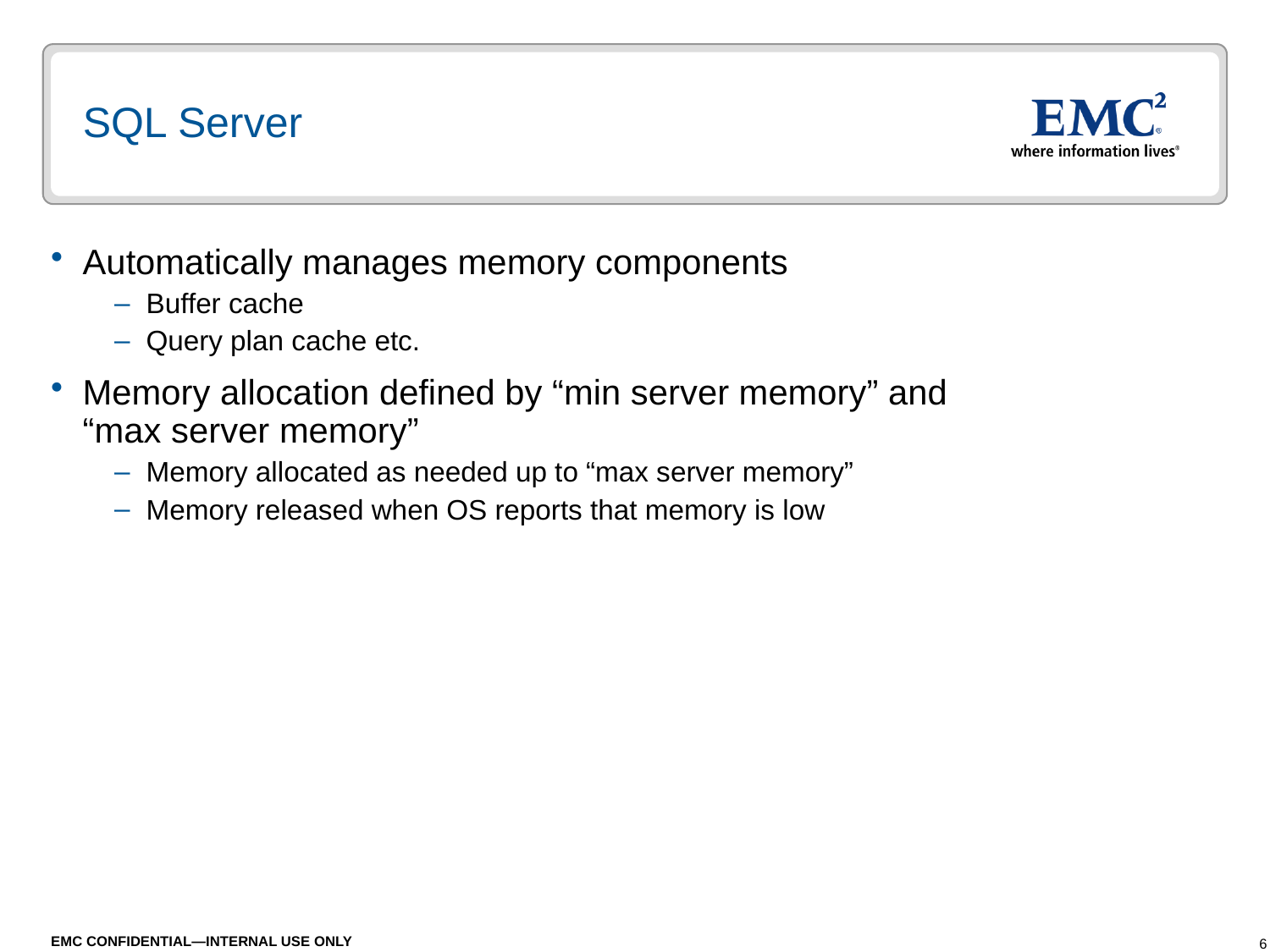

# SQL Server
Automatically manages memory components
Buffer cache
Query plan cache etc.
Memory allocation defined by “min server memory” and
“max server memory”
Memory allocated as needed up to “max server memory”
Memory released when OS reports that memory is low